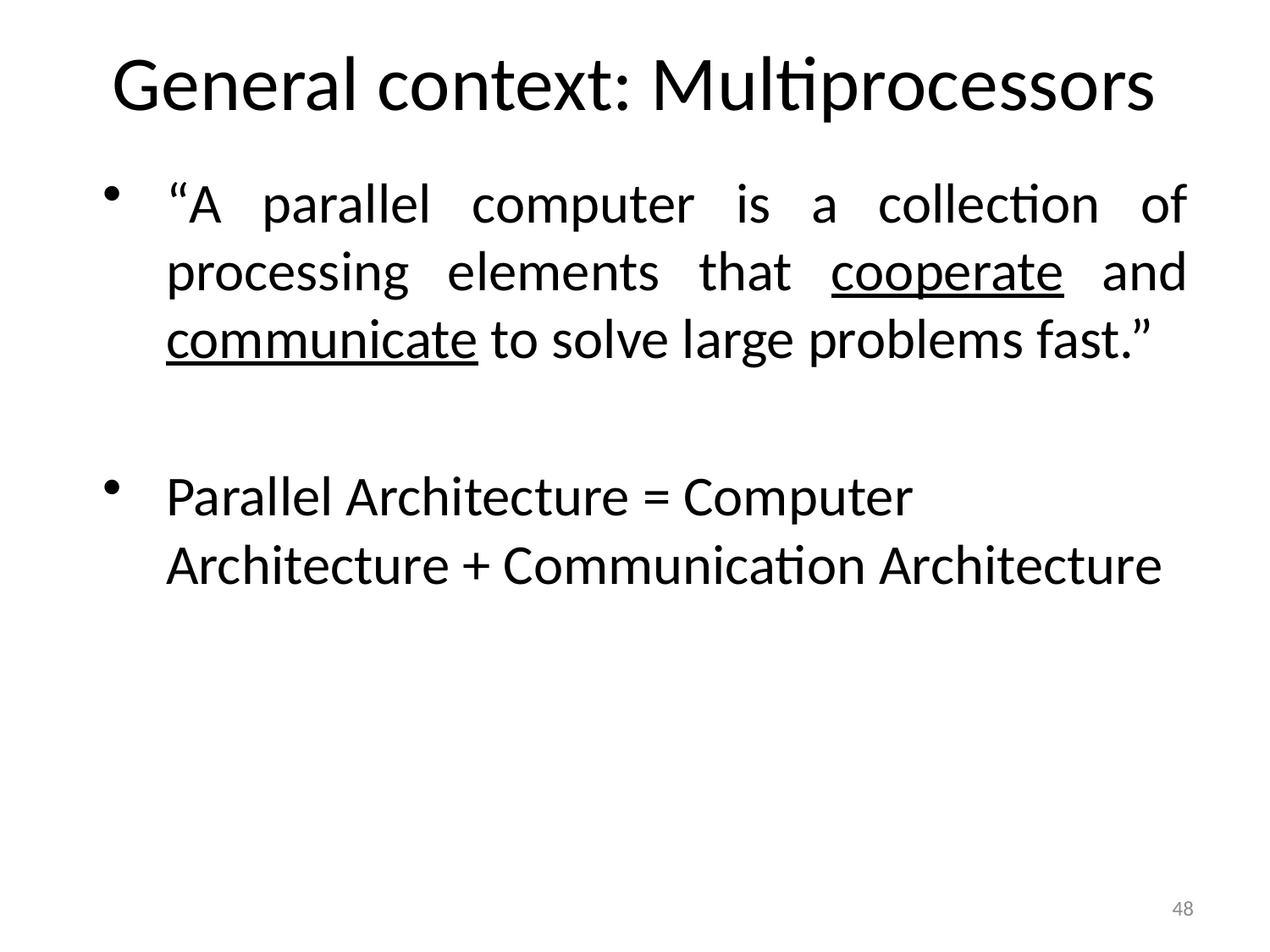

# General context: Multiprocessors
“A parallel computer is a collection of processing elements that cooperate and communicate to solve large problems fast.”

Parallel Architecture = Computer Architecture + Communication Architecture
48